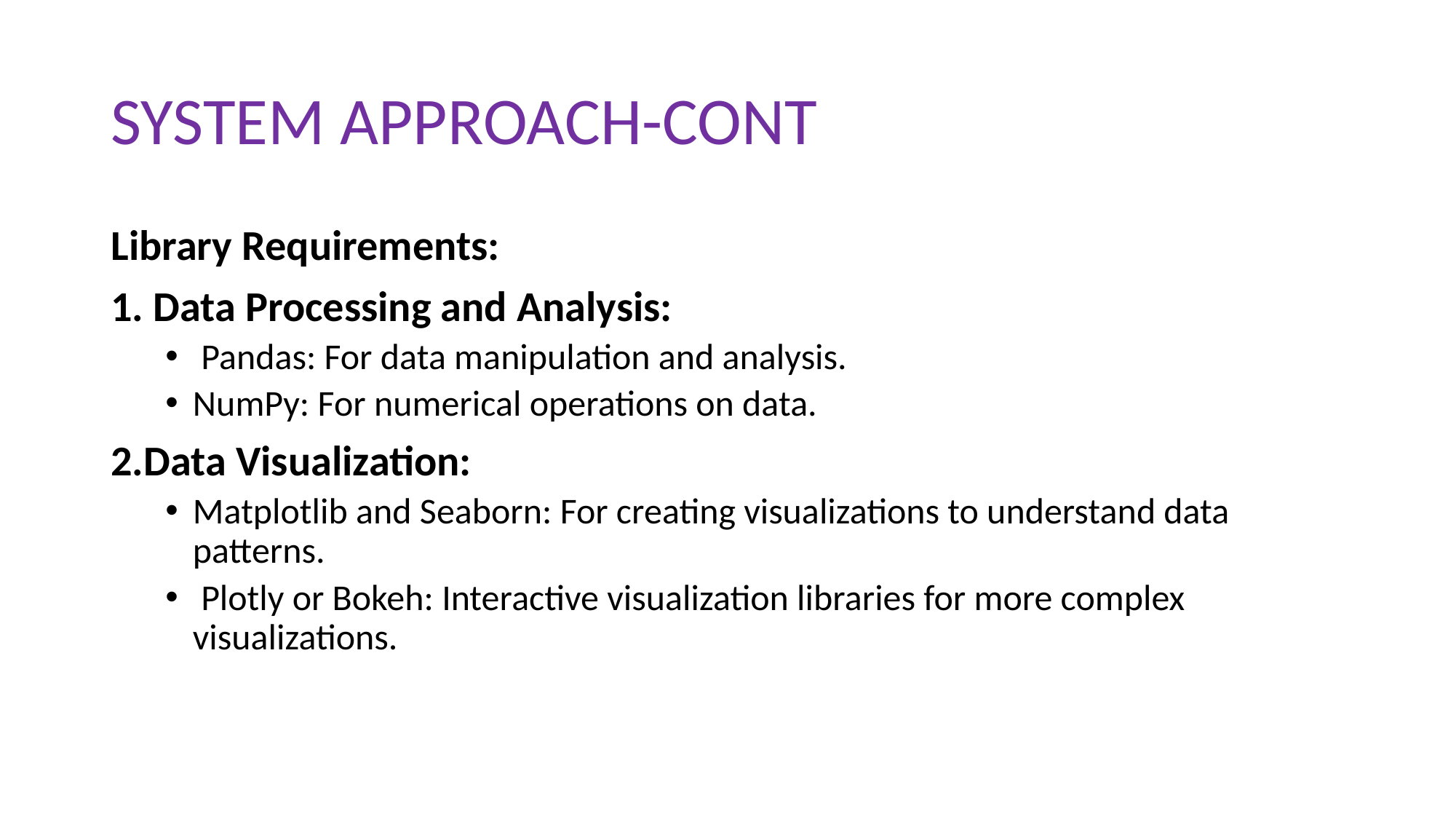

# SYSTEM APPROACH-CONT
Library Requirements:
1. Data Processing and Analysis:
 Pandas: For data manipulation and analysis.
NumPy: For numerical operations on data.
2.Data Visualization:
Matplotlib and Seaborn: For creating visualizations to understand data patterns.
 Plotly or Bokeh: Interactive visualization libraries for more complex visualizations.